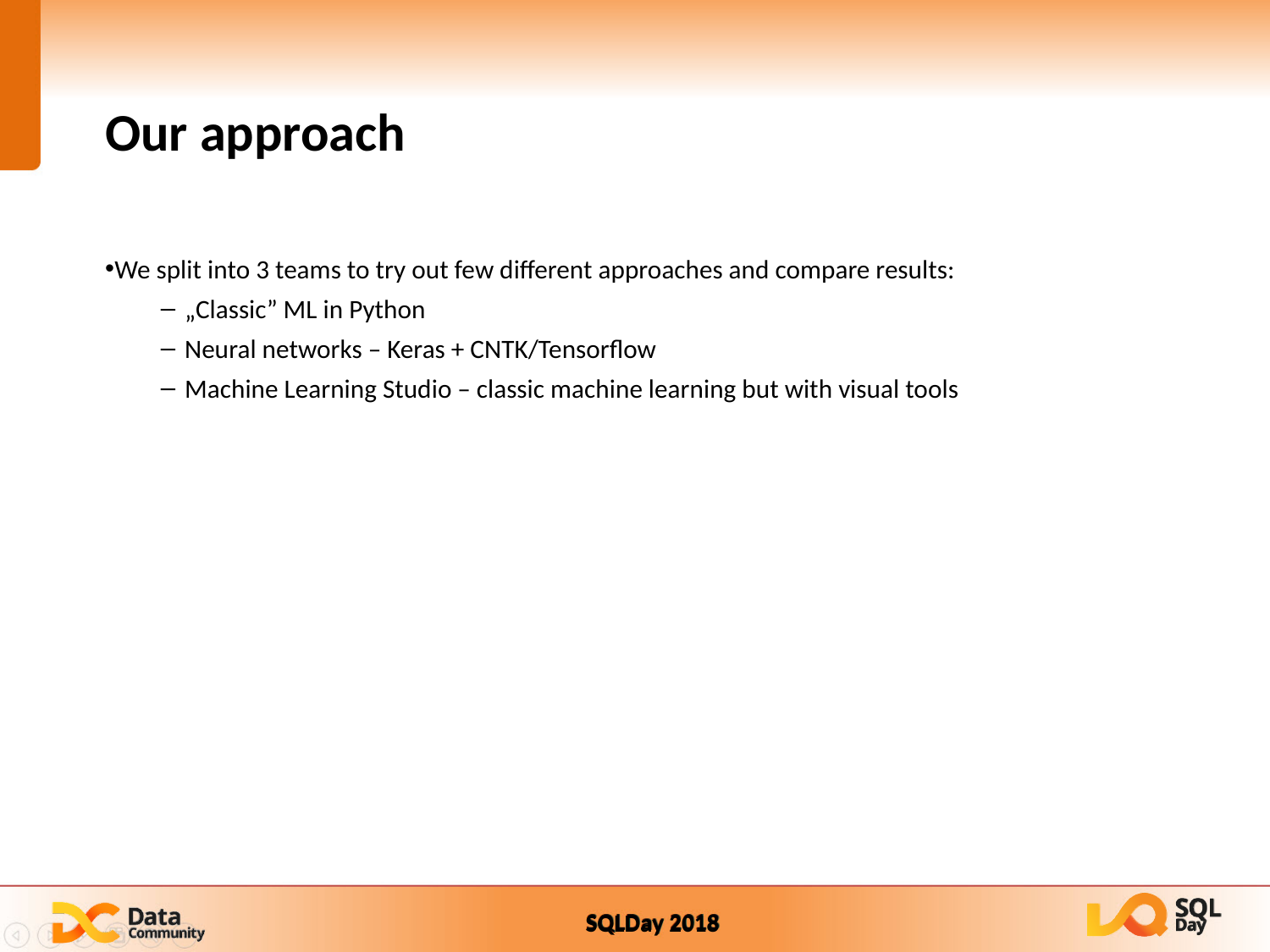

# Our approach
We split into 3 teams to try out few different approaches and compare results:
„Classic” ML in Python
Neural networks – Keras + CNTK/Tensorflow
Machine Learning Studio – classic machine learning but with visual tools